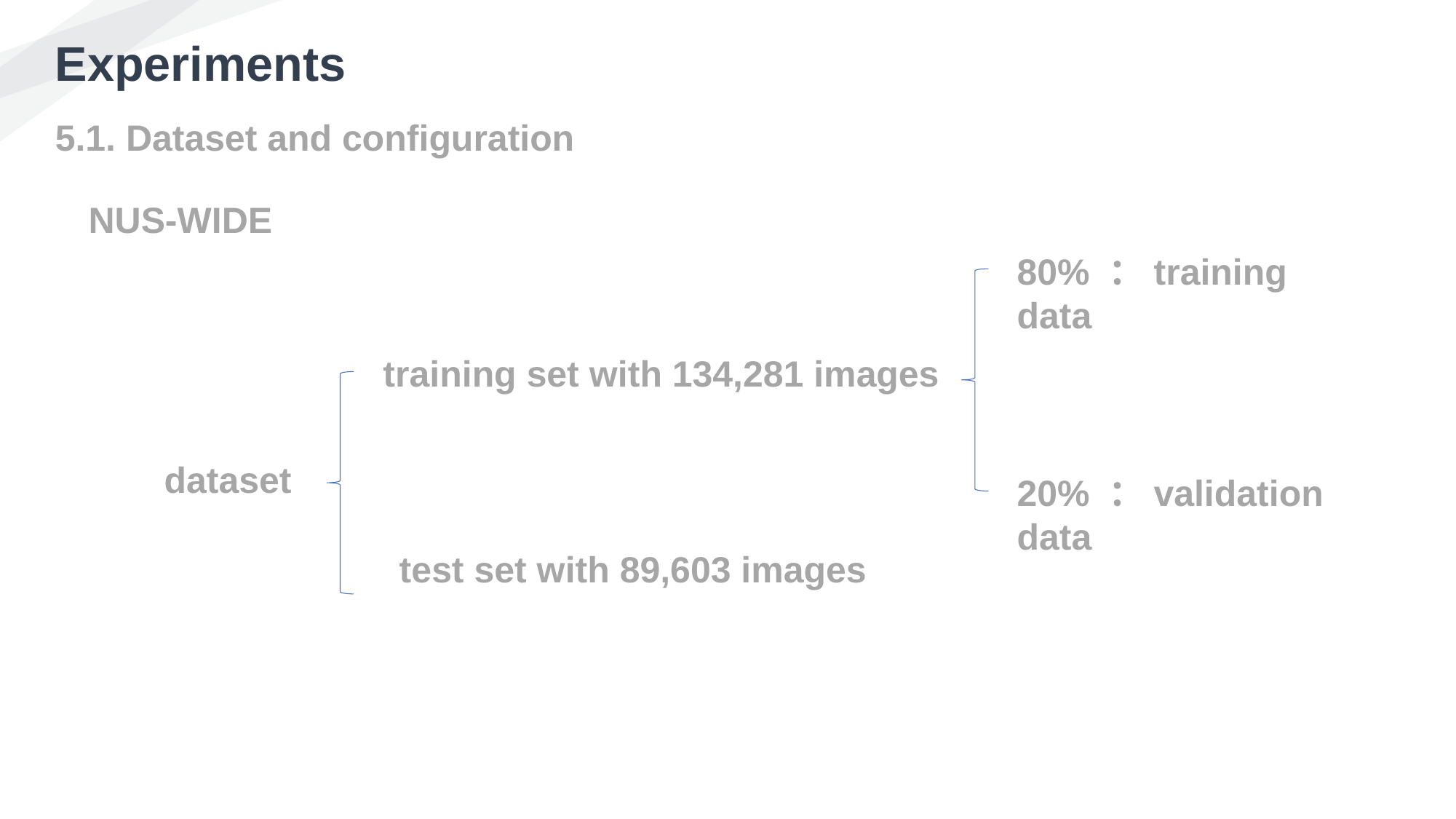

Experiments
5.1. Dataset and configuration
NUS-WIDE
80% ：training data

training set with 134,281 images

dataset
20% ：validation data
test set with 89,603 images